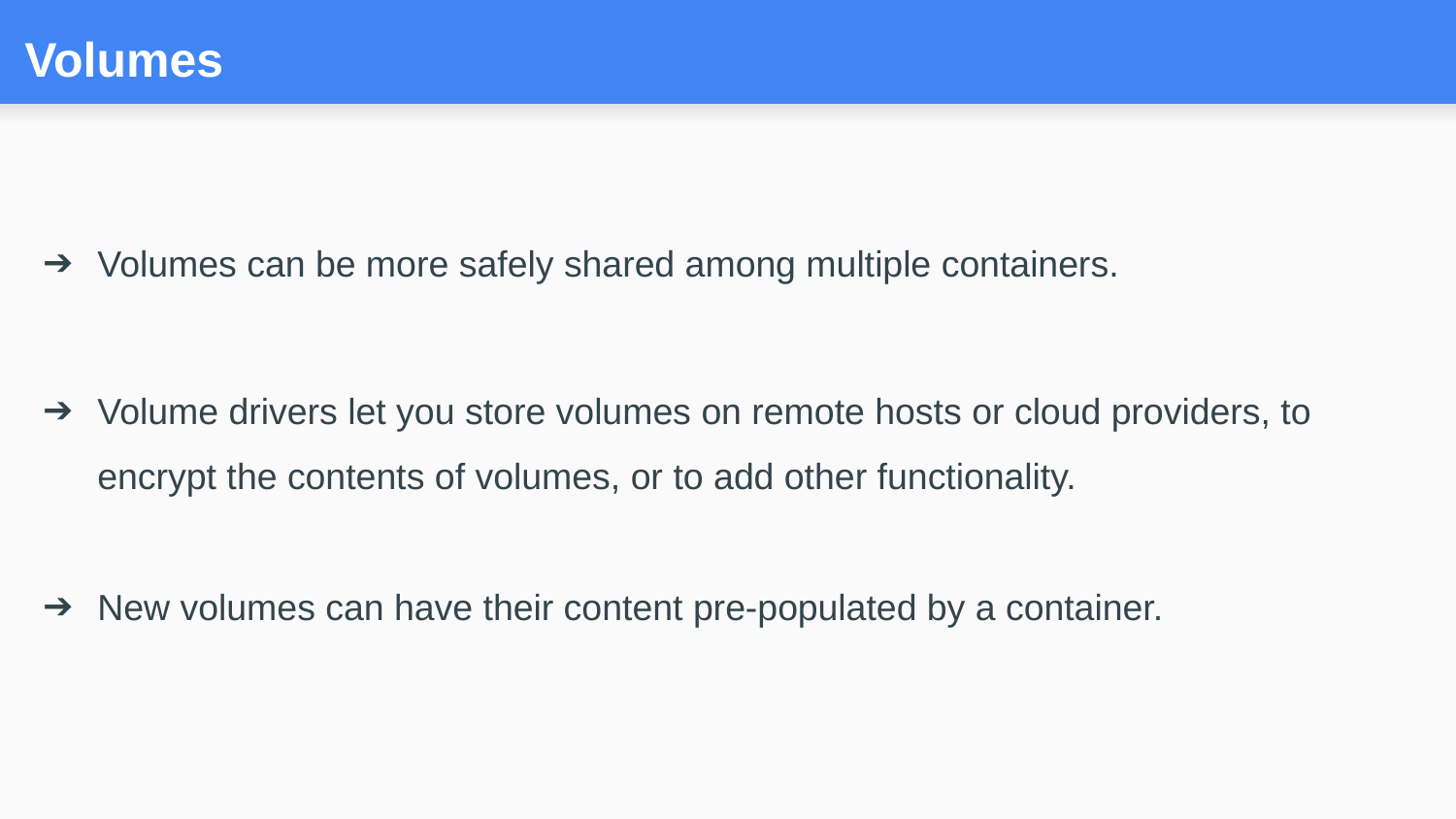

# Volumes

Volumes can be more safely shared among multiple containers.

Volume drivers let you store volumes on remote hosts or cloud providers, to encrypt the contents of volumes, or to add other functionality.

New volumes can have their content pre-populated by a container.